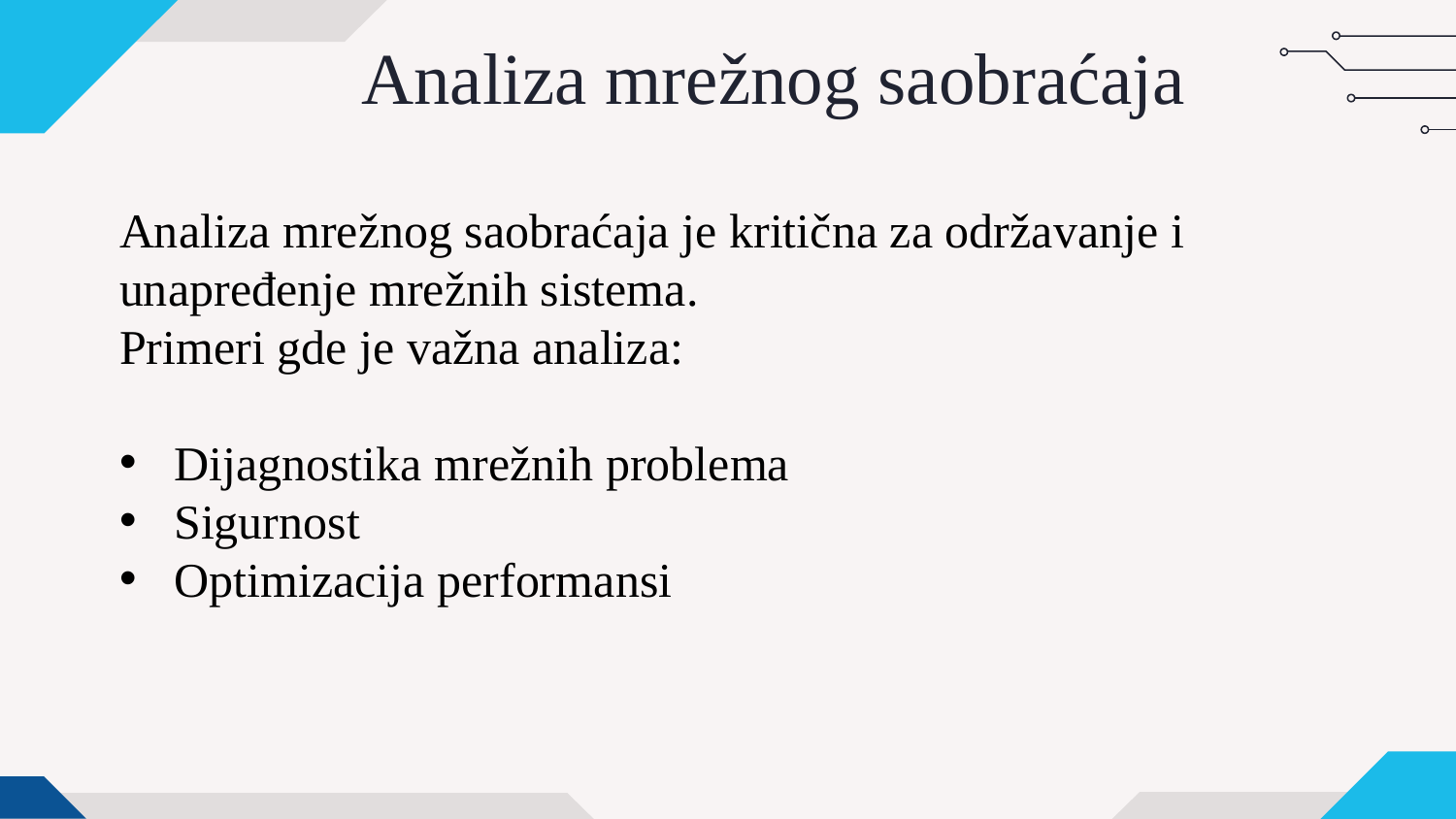

# Analiza mrežnog saobraćaja
Analiza mrežnog saobraćaja je kritična za održavanje i unapređenje mrežnih sistema.
Primeri gde je važna analiza:

Dijagnostika mrežnih problema
Sigurnost
Optimizacija performansi